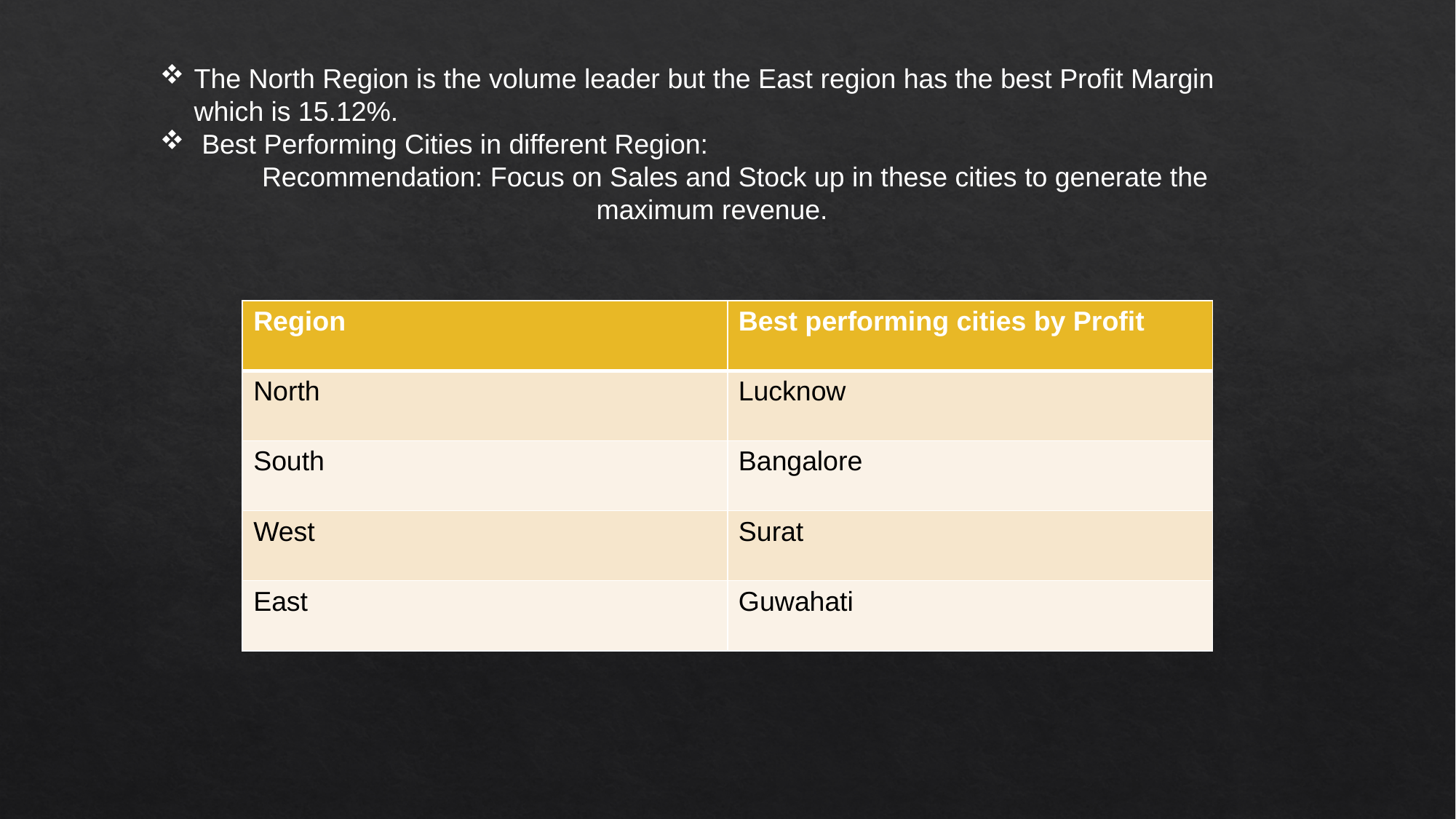

The North Region is the volume leader but the East region has the best Profit Margin which is 15.12%.
 Best Performing Cities in different Region:
      Recommendation: Focus on Sales and Stock up in these cities to generate the maximum revenue.

| Region | Best performing cities by Profit |
| --- | --- |
| North | Lucknow |
| South | Bangalore |
| West | Surat |
| East | Guwahati |